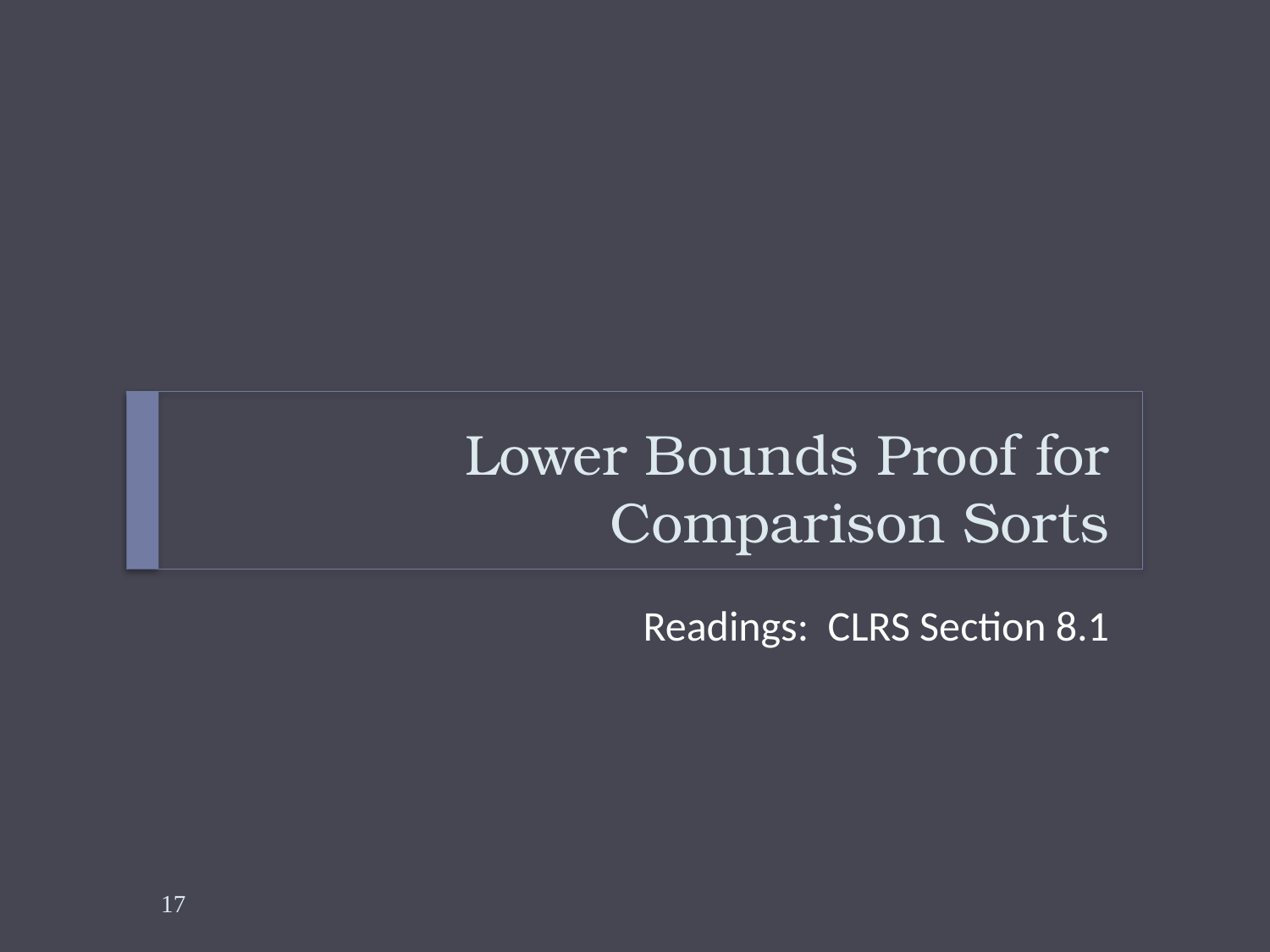

# Lower Bounds Proof for Comparison Sorts
Readings:  CLRS Section 8.1
17